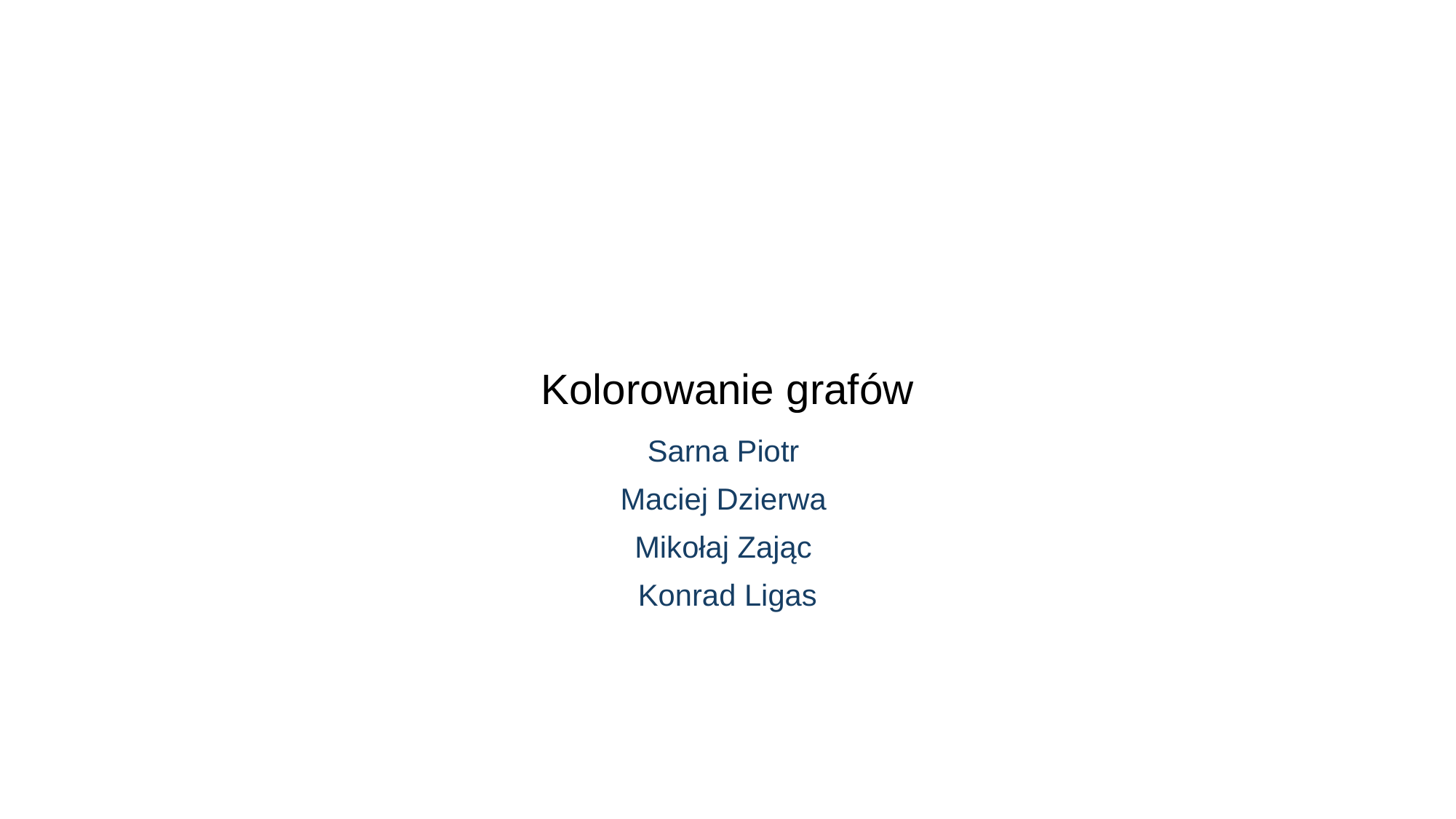

# Kolorowanie grafów
Sarna Piotr
Maciej Dzierwa
Mikołaj Zając
Konrad Ligas